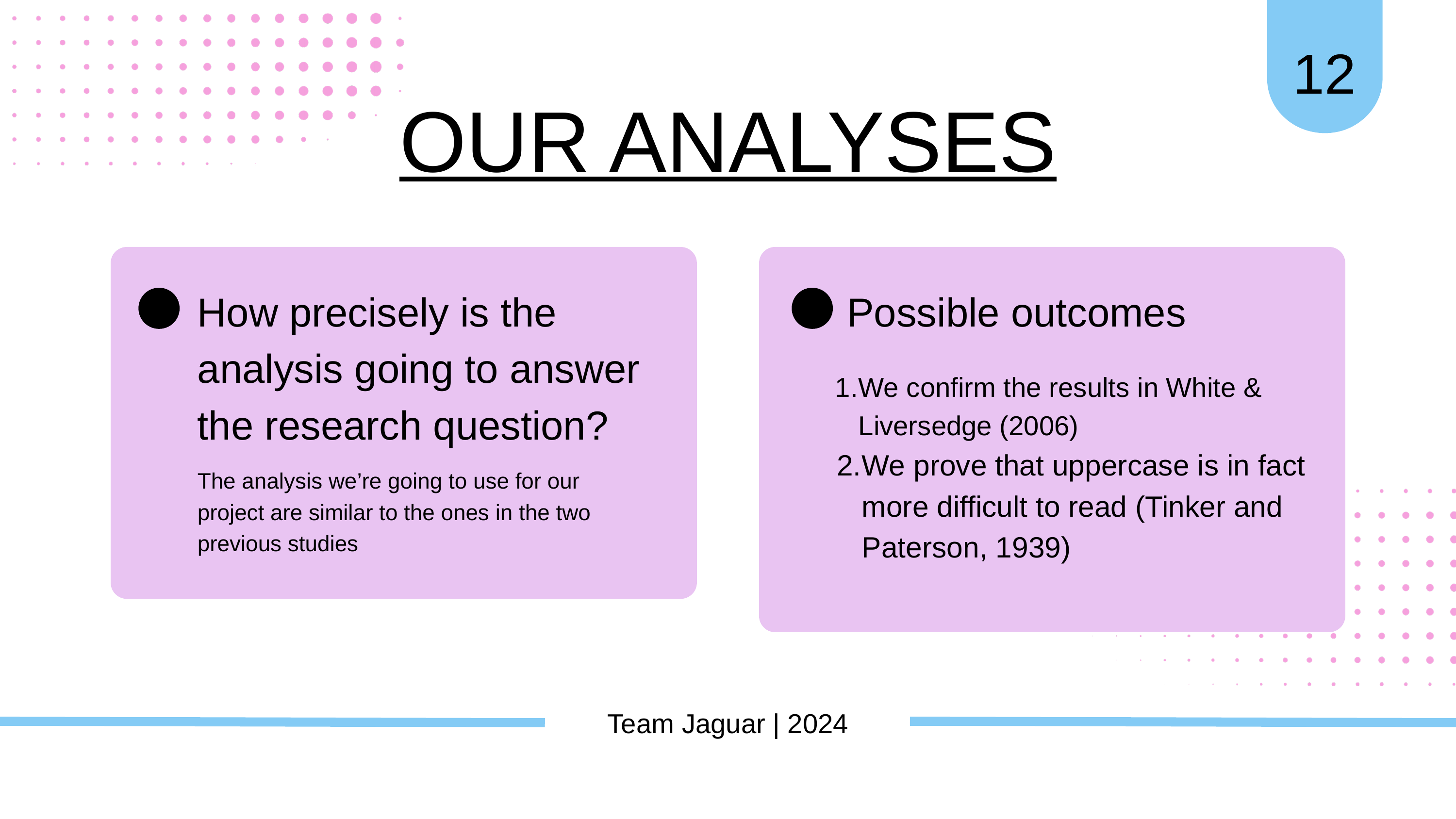

12

OUR ANALYSES

How precisely is the analysis going to answer the research question?
Possible outcomes

We confirm the results in White & Liversedge (2006)
We prove that uppercase is in fact more difficult to read (Tinker and Paterson, 1939)
The analysis we’re going to use for our project are similar to the ones in the two previous studies

Team Jaguar | 2024